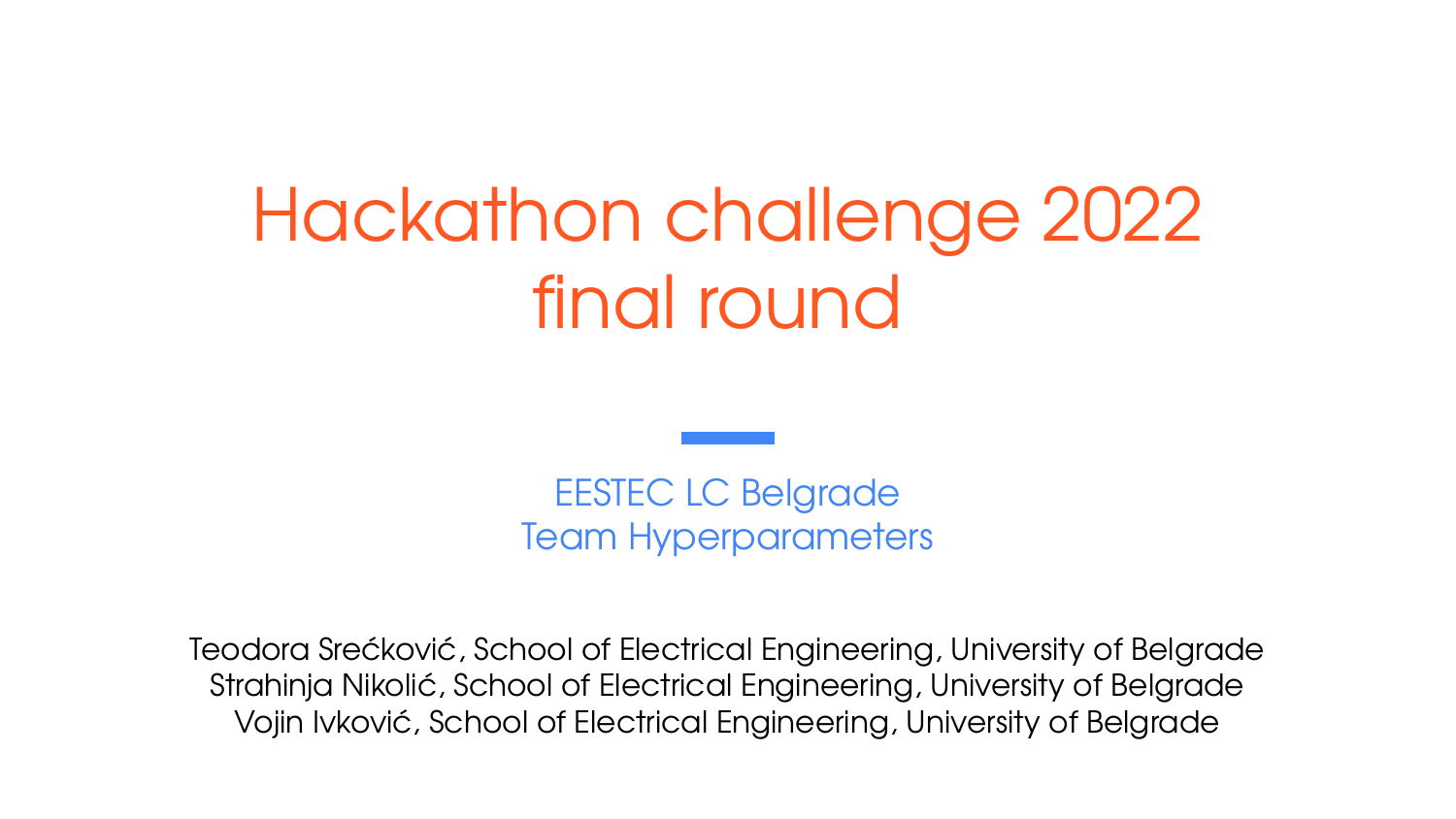

# Hackathon challenge 2022
final round
EESTEC LC Belgrade
Team Hyperparameters
Teodora Srećković, School of Electrical Engineering, University of Belgrade
Strahinja Nikolić, School of Electrical Engineering, University of Belgrade
Vojin Ivković, School of Electrical Engineering, University of Belgrade